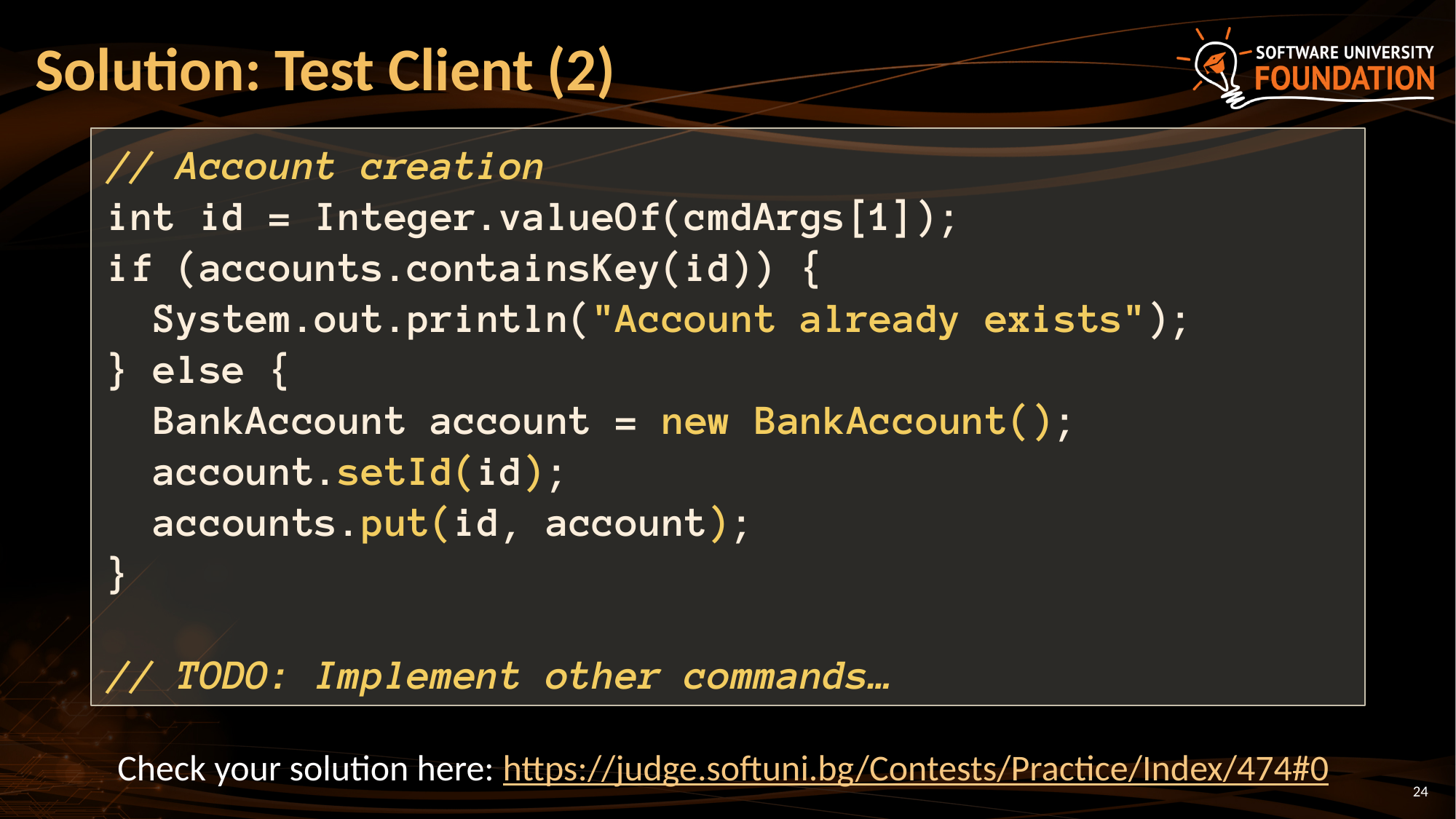

# Solution: Test Client (2)
// Account creation
int id = Integer.valueOf(cmdArgs[1]);
if (accounts.containsKey(id)) {
  System.out.println("Account already exists");
} else {
  BankAccount account = new BankAccount();
  account.setId(id);
  accounts.put(id, account);
}

// TODO: Implement other commands…
Check your solution here: https://judge.softuni.bg/Contests/Practice/Index/474#0
24